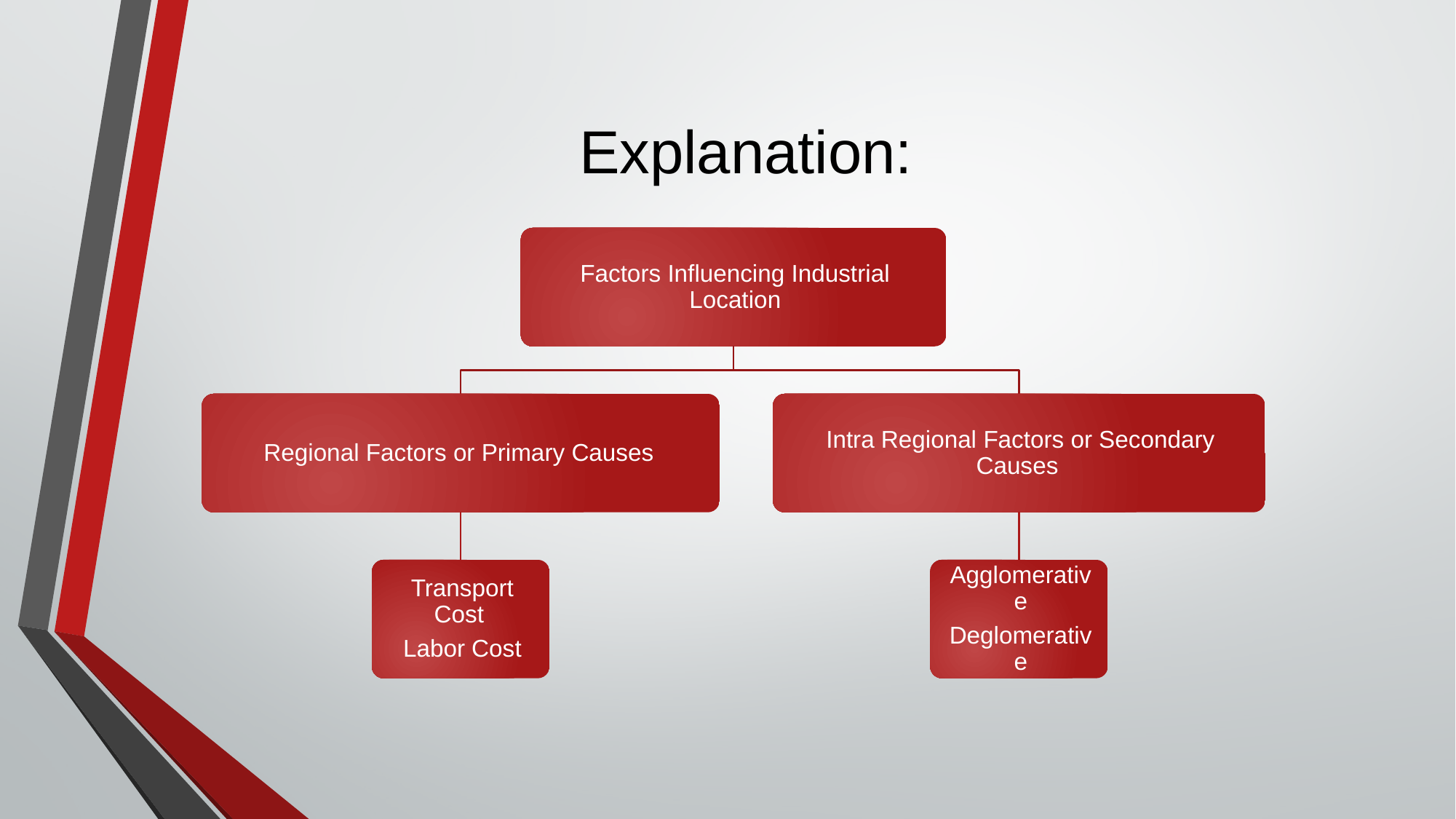

# Explanation:
Factors Influencing Industrial Location
Regional Factors or Primary Causes
Transport Cost
Labor Cost
Intra Regional Factors or Secondary Causes
Agglomerative
Deglomerative